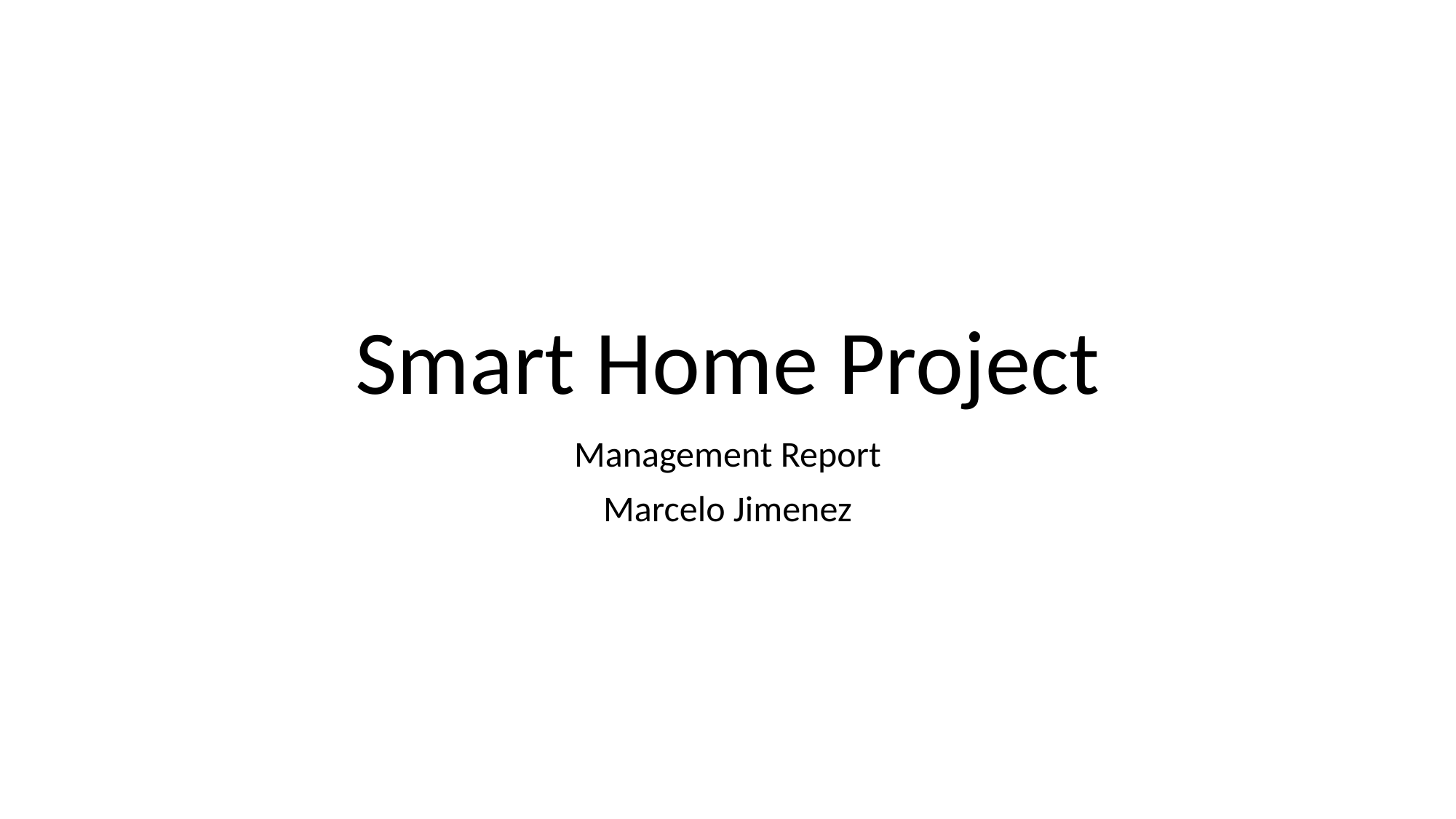

# Smart Home Project
Management Report
Marcelo Jimenez